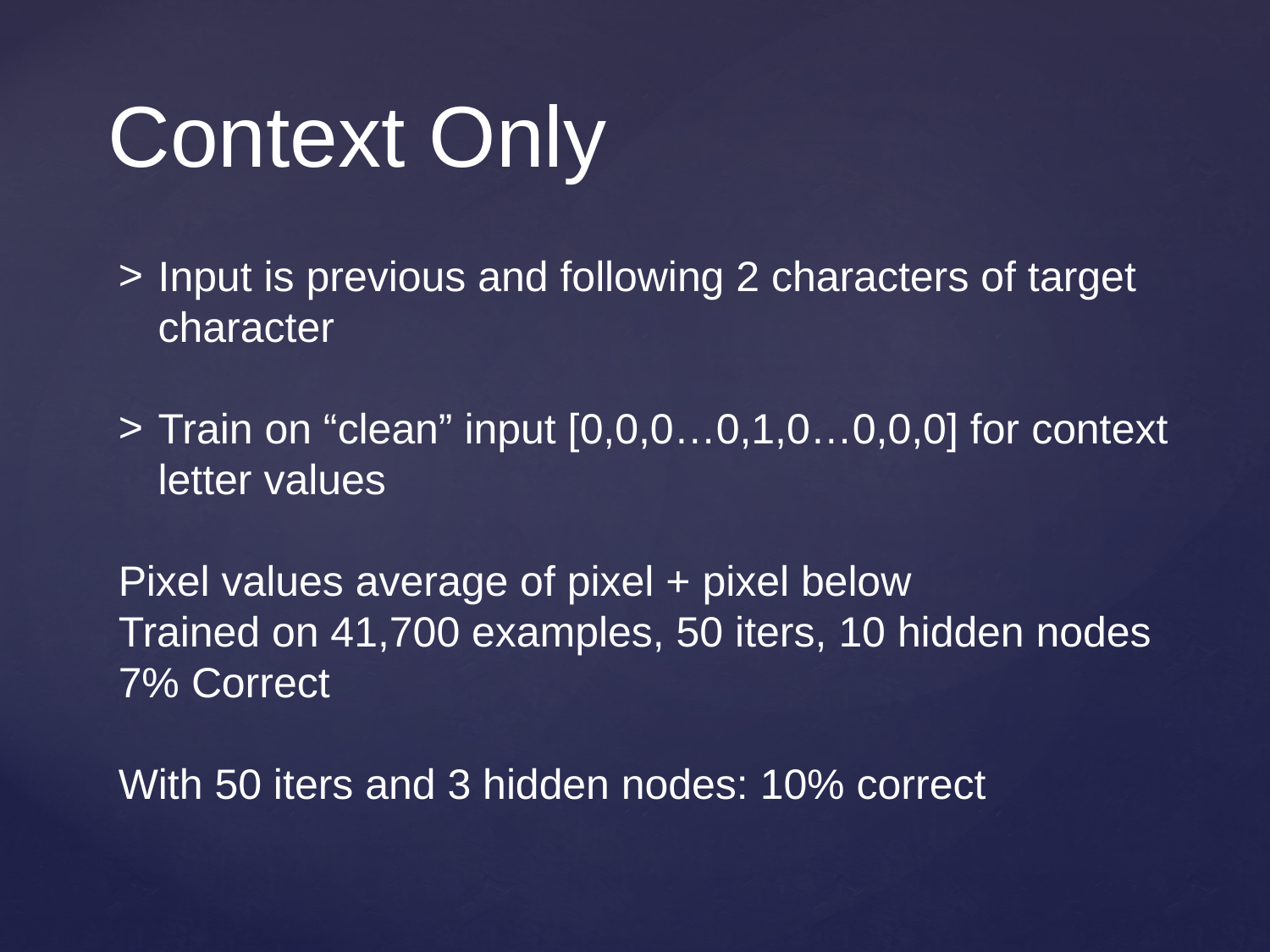

# Context Only
Input is previous and following 2 characters of target character

Train on “clean” input [0,0,0…0,1,0…0,0,0] for context letter values

Pixel values average of pixel + pixel below
Trained on 41,700 examples, 50 iters, 10 hidden nodes
7% Correct

With 50 iters and 3 hidden nodes: 10% correct